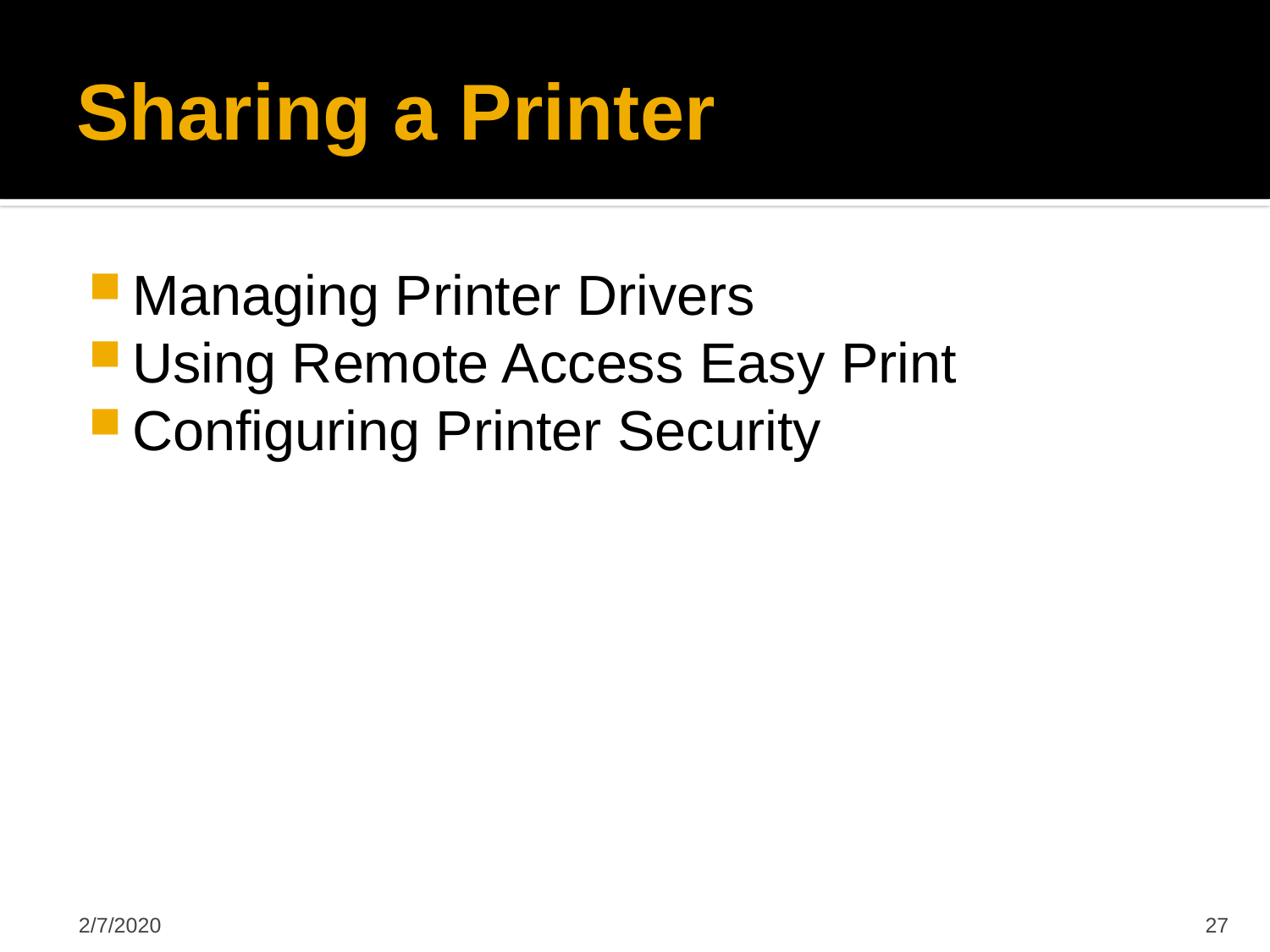

# Sharing a Printer
Managing Printer Drivers
Using Remote Access Easy Print
Configuring Printer Security

2/7/2020
27